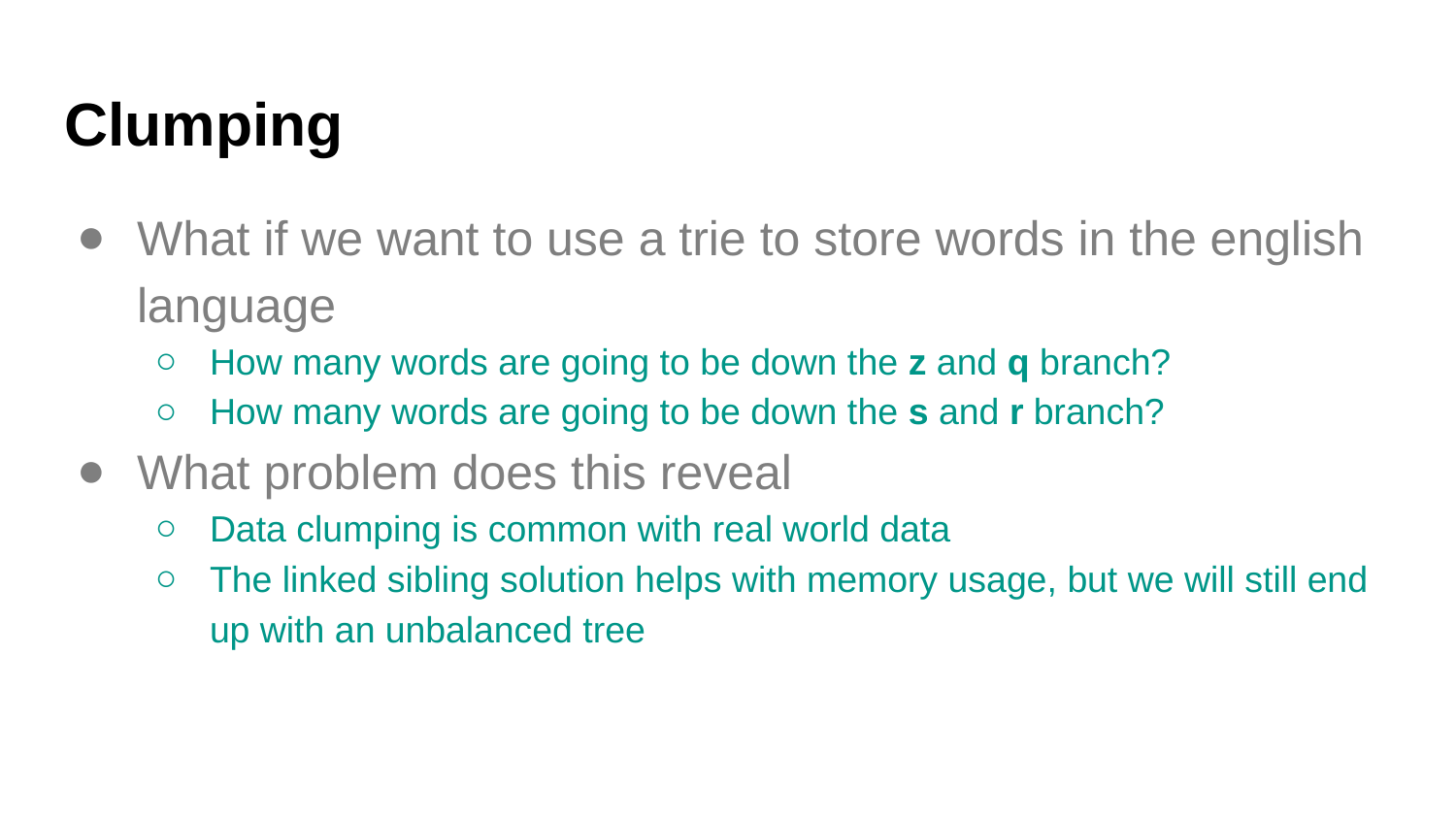

# Clumping
What if we want to use a trie to store words in the english language
How many words are going to be down the z and q branch?
How many words are going to be down the s and r branch?
What problem does this reveal
Data clumping is common with real world data
The linked sibling solution helps with memory usage, but we will still end up with an unbalanced tree